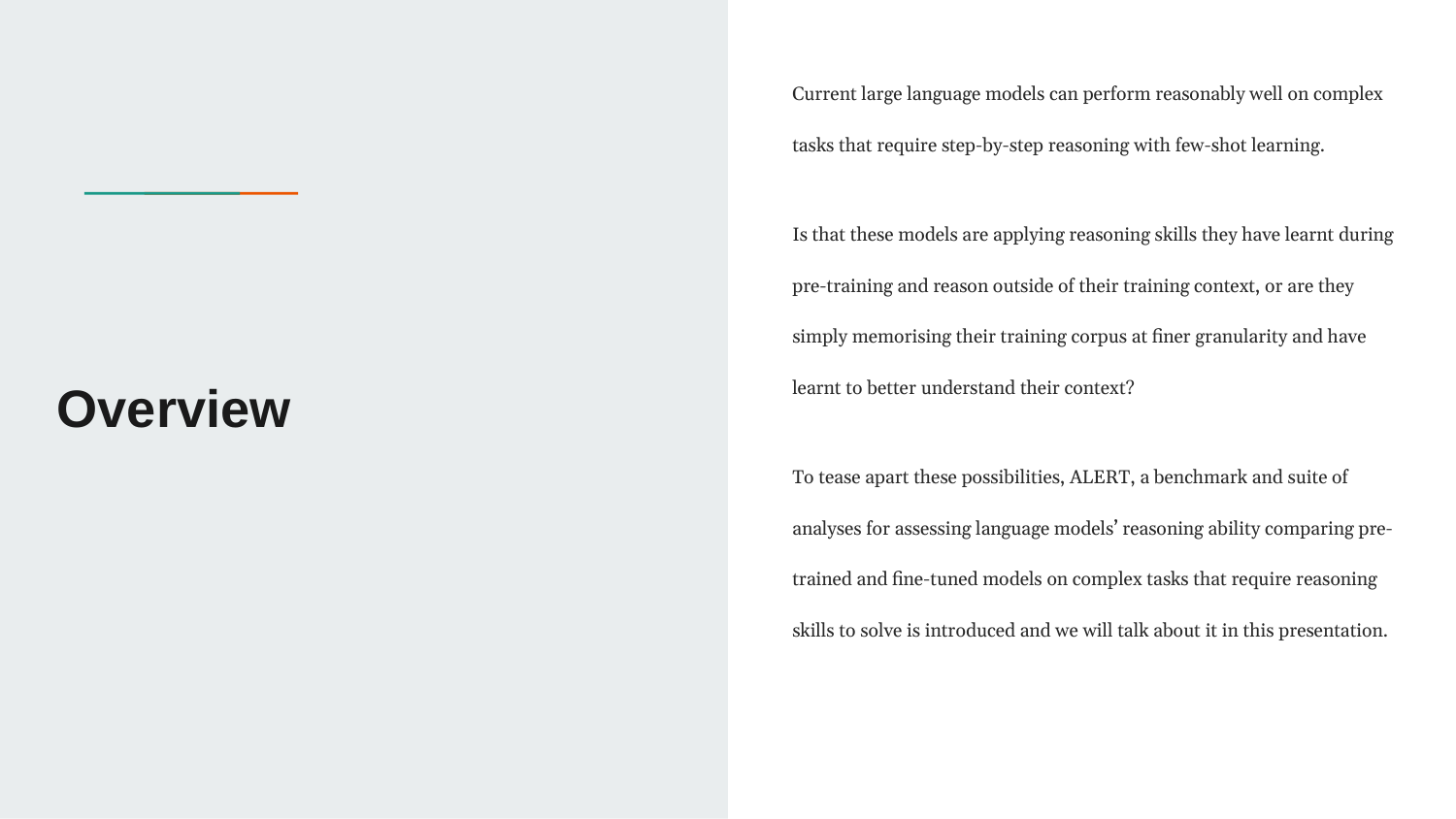

Current large language models can perform reasonably well on complex tasks that require step-by-step reasoning with few-shot learning.
Is that these models are applying reasoning skills they have learnt during pre-training and reason outside of their training context, or are they simply memorising their training corpus at finer granularity and have learnt to better understand their context?
To tease apart these possibilities, ALERT, a benchmark and suite of analyses for assessing language models’ reasoning ability comparing pre-trained and fine-tuned models on complex tasks that require reasoning skills to solve is introduced and we will talk about it in this presentation.

# Overview